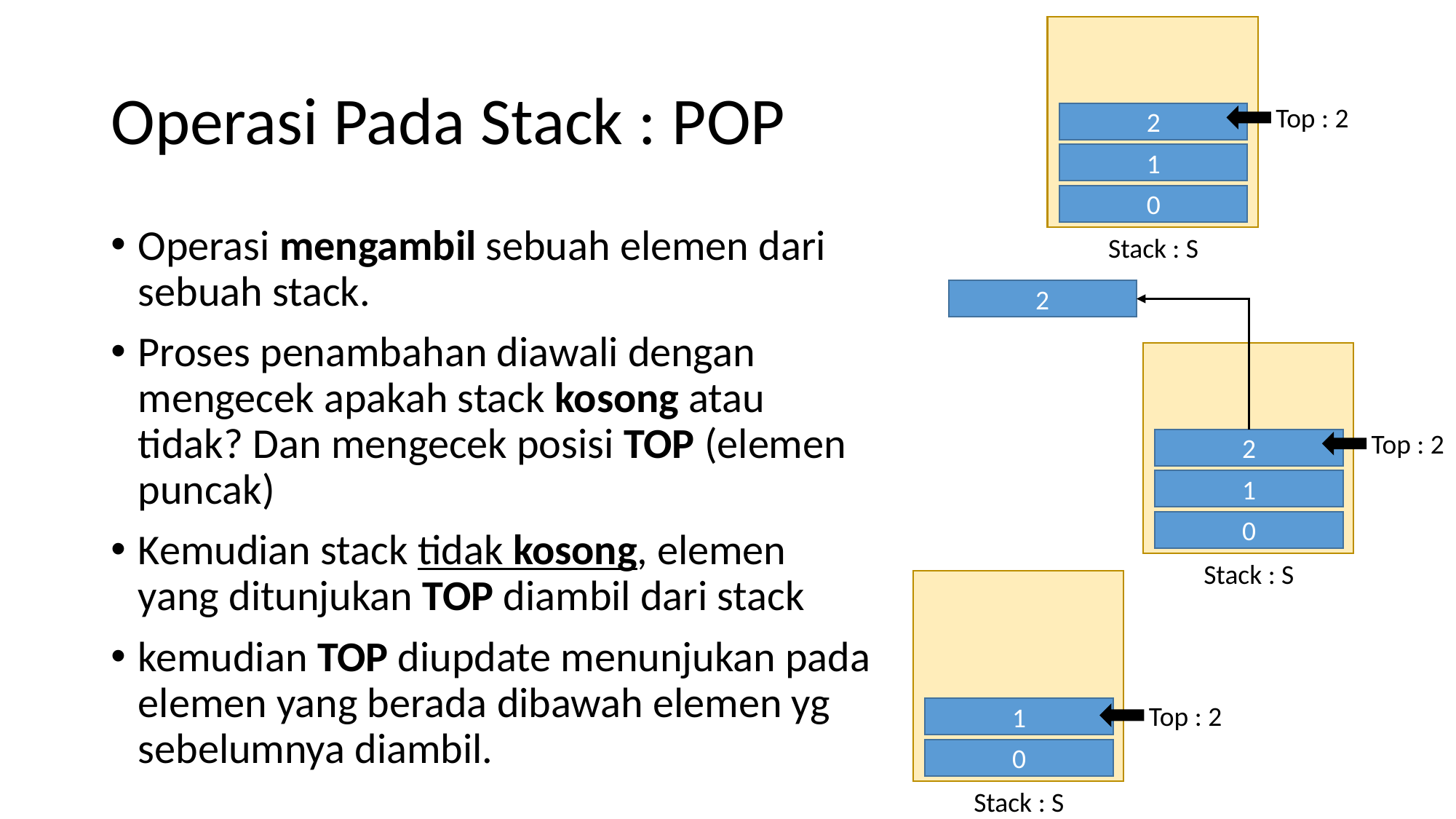

# Operasi Pada Stack : POP
Top : 2
2

1
0
Operasi mengambil sebuah elemen dari sebuah stack.
Proses penambahan diawali dengan mengecek apakah stack kosong atau tidak? Dan mengecek posisi TOP (elemen puncak)
Kemudian stack tidak kosong, elemen yang ditunjukan TOP diambil dari stack
kemudian TOP diupdate menunjukan pada elemen yang berada dibawah elemen yg sebelumnya diambil.
Stack : S
2

Top : 2
2

1
0
Stack : S

Top : 2
1

0
Stack : S